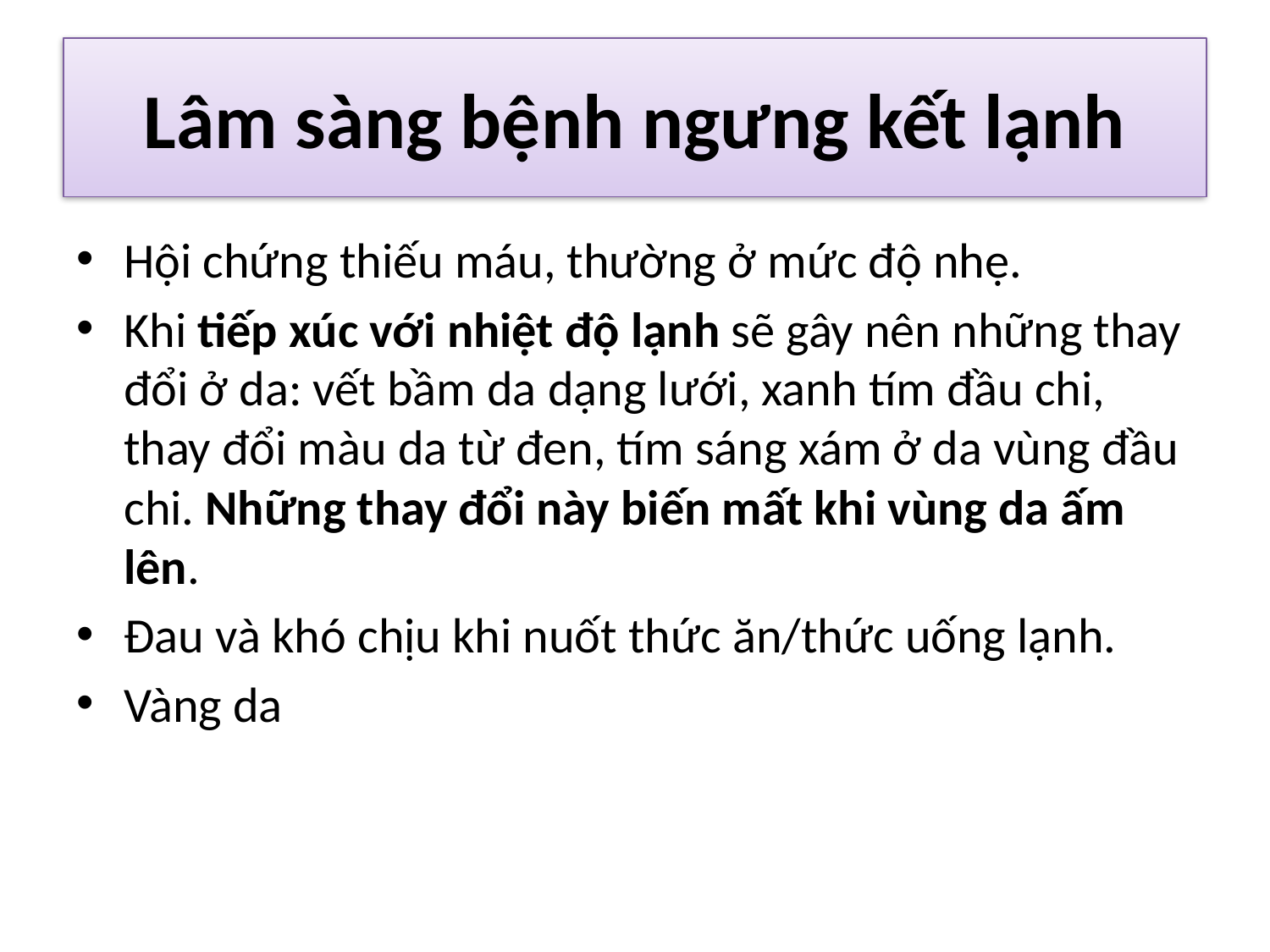

# Lâm sàng bệnh ngưng kết lạnh
Hội chứng thiếu máu, thường ở mức độ nhẹ.
Khi tiếp xúc với nhiệt độ lạnh sẽ gây nên những thay đổi ở da: vết bầm da dạng lưới, xanh tím đầu chi, thay đổi màu da từ đen, tím sáng xám ở da vùng đầu chi. Những thay đổi này biến mất khi vùng da ấm lên.
Đau và khó chịu khi nuốt thức ăn/thức uống lạnh.
Vàng da